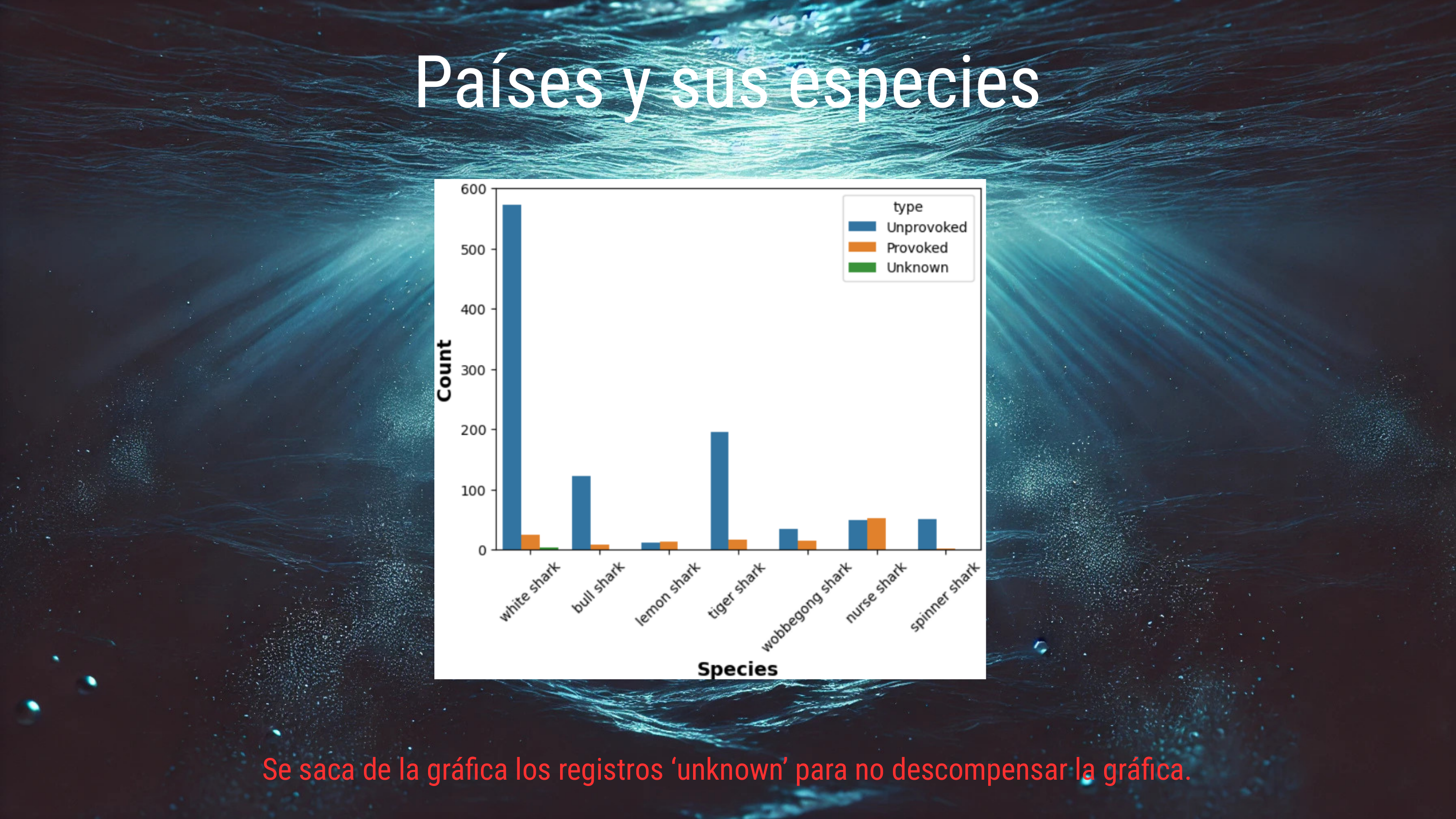

Países y sus especies

Se saca de la gráfica los registros ‘unknown’ para no descompensar la gráfica.